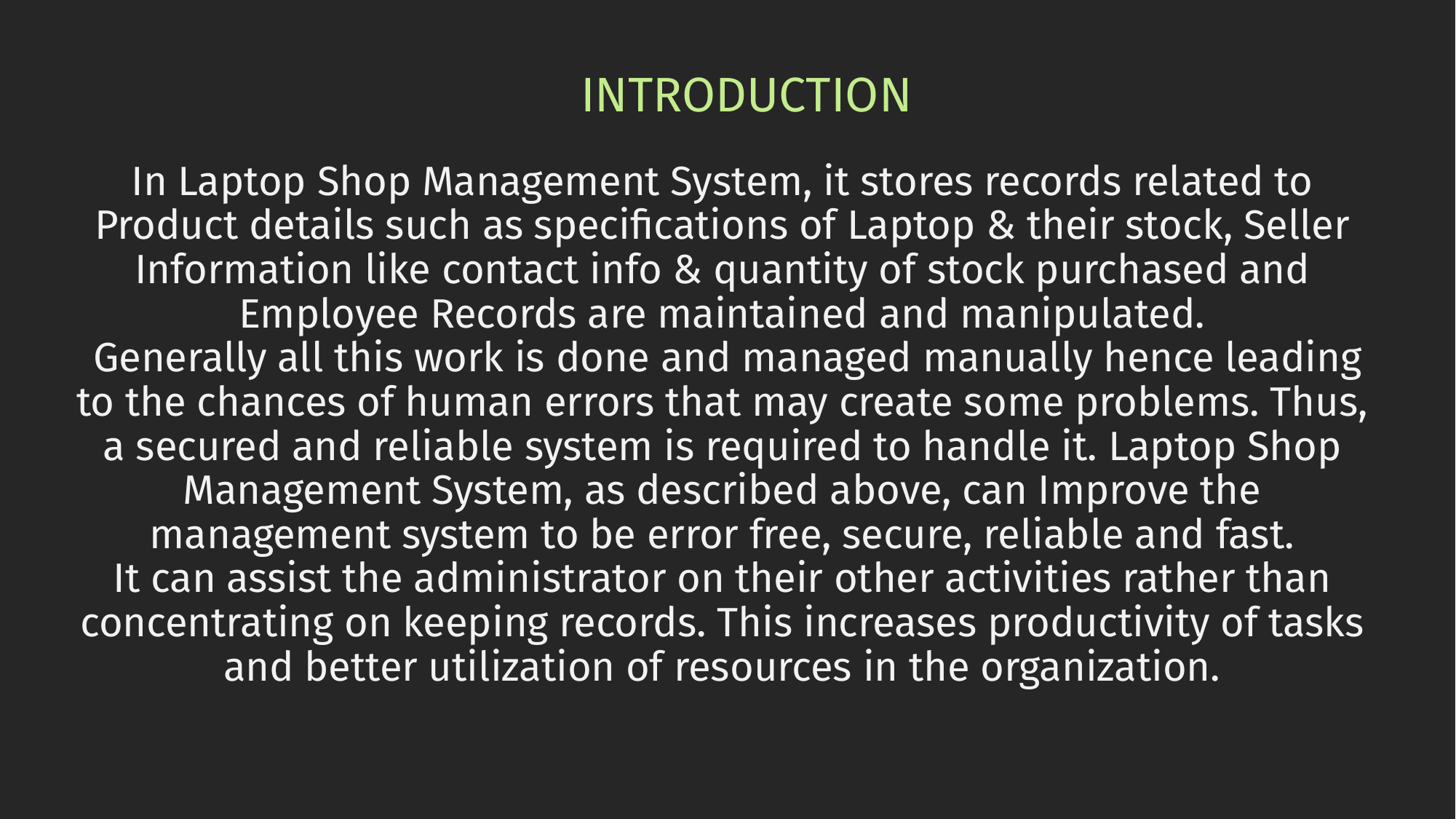

INTRODUCTION
# In Laptop Shop Management System, it stores records related to Product details such as specifications of Laptop & their stock, Seller Information like contact info & quantity of stock purchased and Employee Records are maintained and manipulated. Generally all this work is done and managed manually hence leading to the chances of human errors that may create some problems. Thus, a secured and reliable system is required to handle it. Laptop Shop Management System, as described above, can Improve the management system to be error free, secure, reliable and fast. It can assist the administrator on their other activities rather than concentrating on keeping records. This increases productivity of tasks and better utilization of resources in the organization.